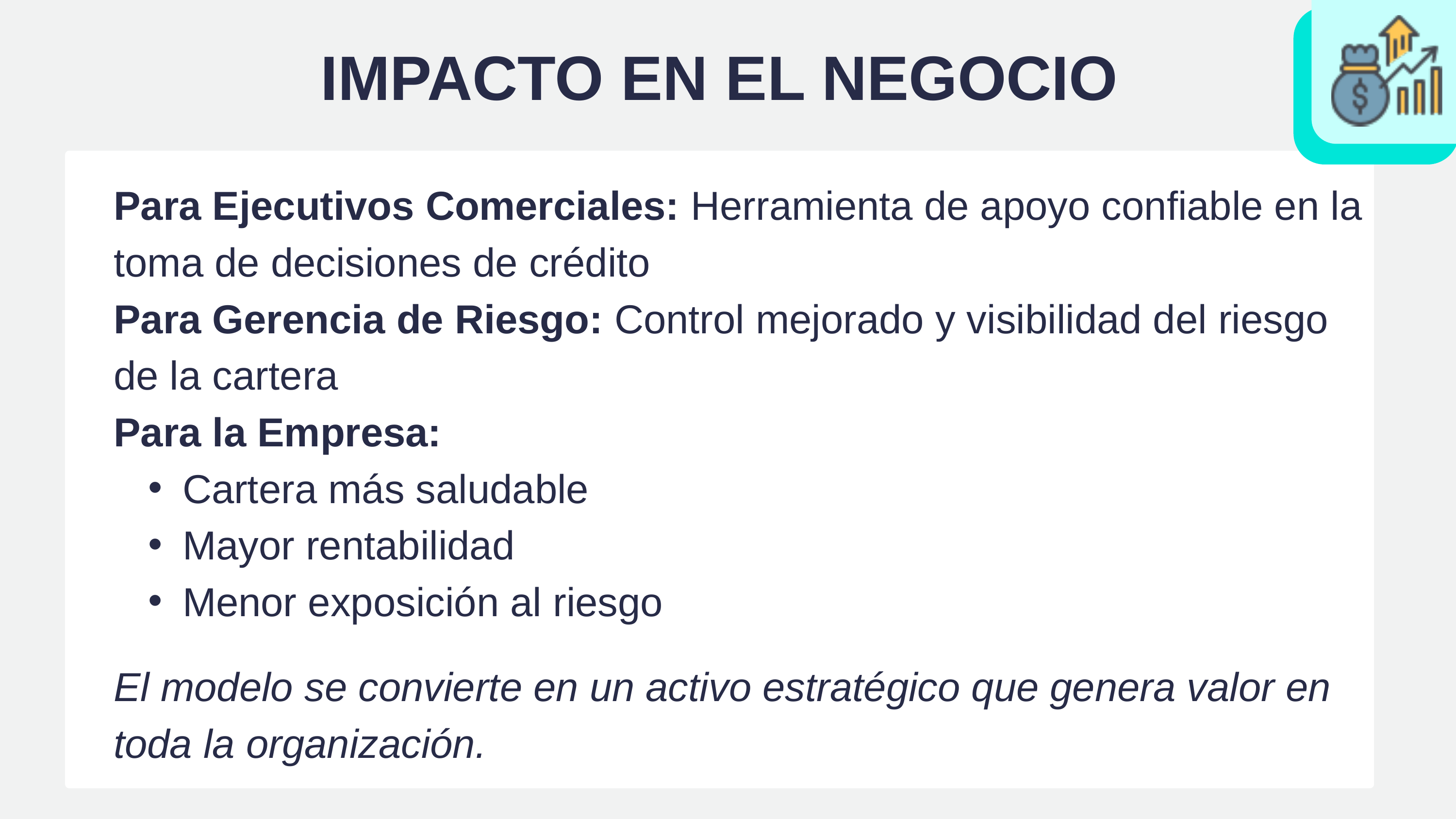

IMPACTO EN EL NEGOCIO

Para Ejecutivos Comerciales: Herramienta de apoyo confiable en la toma de decisiones de crédito
Para Gerencia de Riesgo: Control mejorado y visibilidad del riesgo de la cartera
Para la Empresa:
Cartera más saludable
Mayor rentabilidad
Menor exposición al riesgo

El modelo se convierte en un activo estratégico que genera valor en toda la organización.